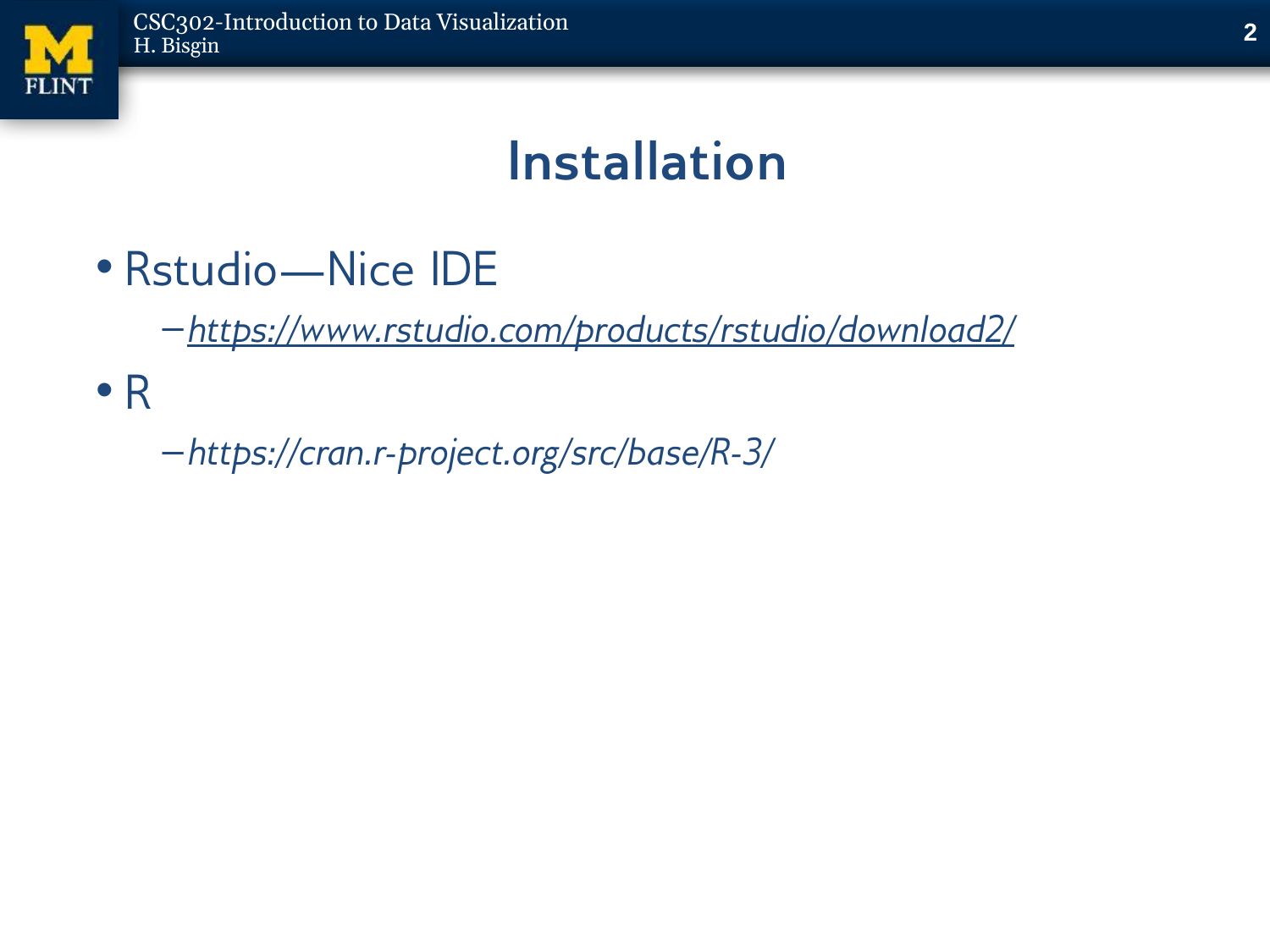

2
# Installation
Rstudio—Nice IDE
https://www.rstudio.com/products/rstudio/download2/
R
https://cran.r-project.org/src/base/R-3/